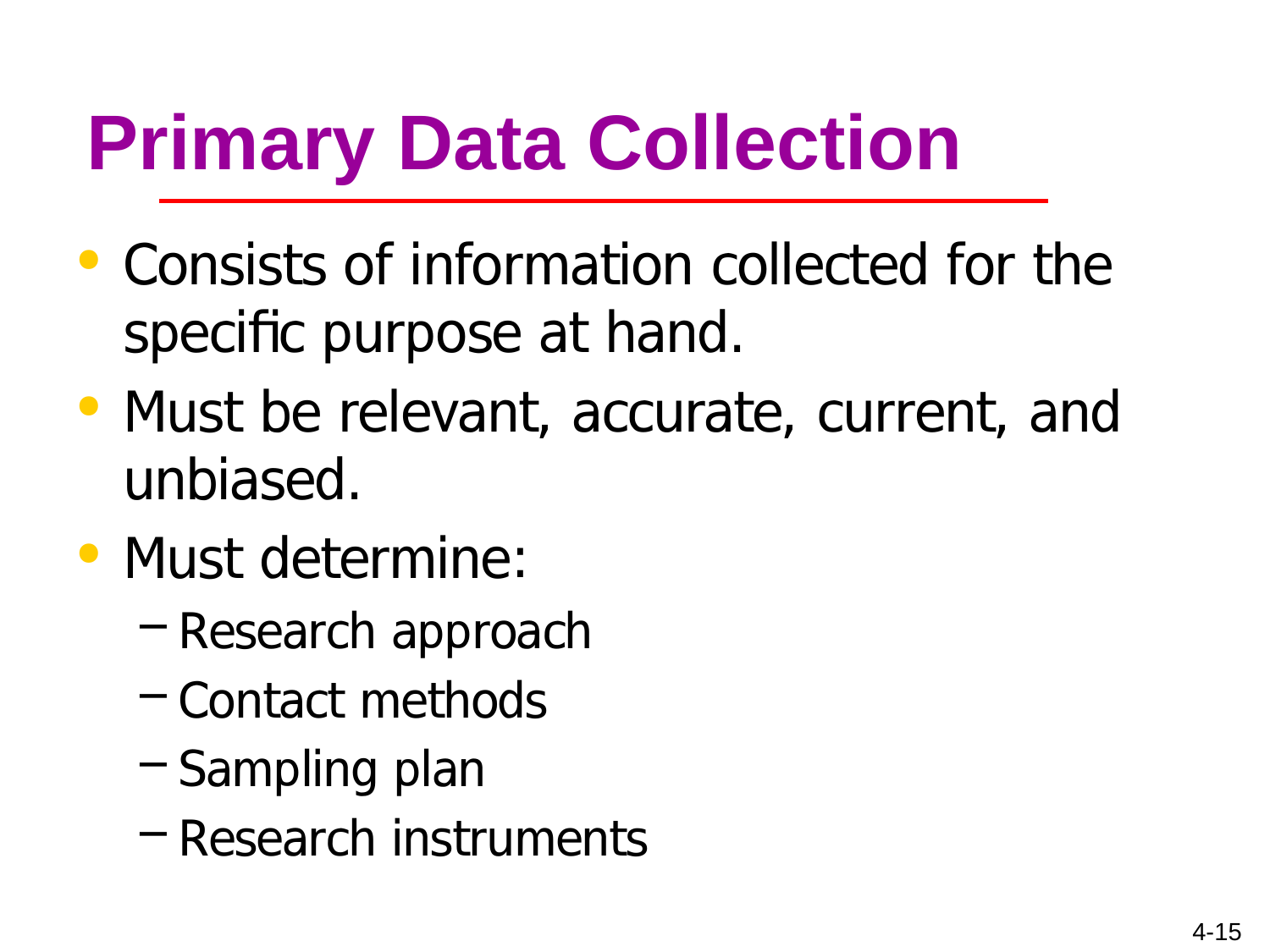

# Primary Data Collection
Consists of information collected for the specific purpose at hand.
Must be relevant, accurate, current, and unbiased.
Must determine:
Research approach
Contact methods
Sampling plan
Research instruments